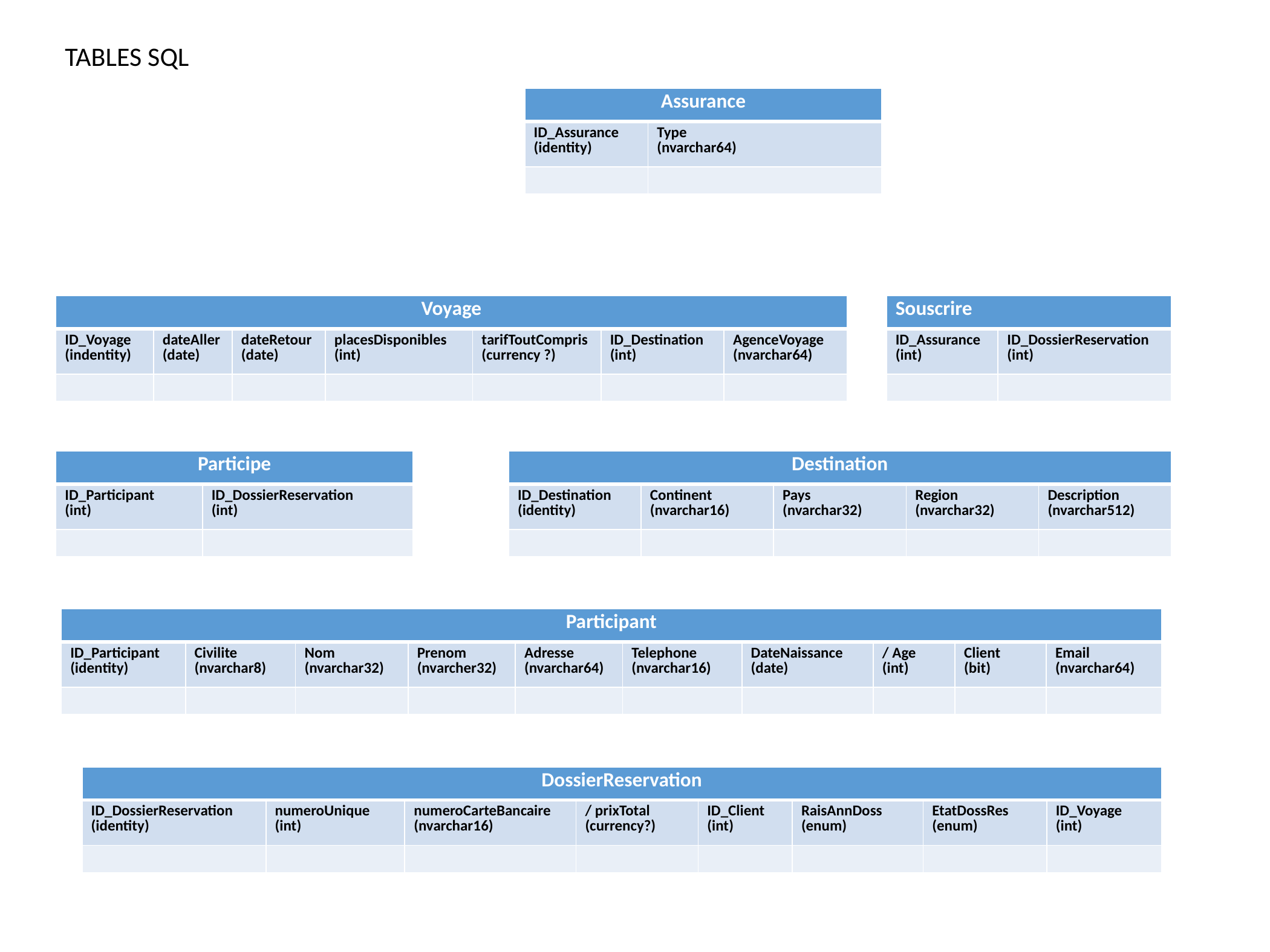

TABLES SQL
| Assurance |  |
| --- | --- |
| ID\_Assurance (identity) | Type (nvarchar64) |
|  |  |
| Voyage |  |  |  |  |  |  |
| --- | --- | --- | --- | --- | --- | --- |
| ID\_Voyage (indentity) | dateAller (date) | dateRetour (date) | placesDisponibles (int) | tarifToutCompris (currency ?) | ID\_Destination (int) | AgenceVoyage (nvarchar64) |
|  |  |  |  |  |  |  |
| Souscrire |  |
| --- | --- |
| ID\_Assurance (int) | ID\_DossierReservation (int) |
|  |  |
| Participe |  |
| --- | --- |
| ID\_Participant (int) | ID\_DossierReservation (int) |
|  |  |
| Destination |  |  |  |  |
| --- | --- | --- | --- | --- |
| ID\_Destination (identity) | Continent (nvarchar16) | Pays (nvarchar32) | Region (nvarchar32) | Description (nvarchar512) |
|  |  |  |  |  |
| Participant |  |  |  |  |  |  |  |  |  |
| --- | --- | --- | --- | --- | --- | --- | --- | --- | --- |
| ID\_Participant (identity) | Civilite (nvarchar8) | Nom (nvarchar32) | Prenom (nvarcher32) | Adresse (nvarchar64) | Telephone (nvarchar16) | DateNaissance (date) | / Age (int) | Client (bit) | Email (nvarchar64) |
|  |  |  |  |  |  |  |  |  |  |
| DossierReservation |  |  |  |  |  |  |  |
| --- | --- | --- | --- | --- | --- | --- | --- |
| ID\_DossierReservation (identity) | numeroUnique (int) | numeroCarteBancaire (nvarchar16) | / prixTotal (currency?) | ID\_Client (int) | RaisAnnDoss (enum) | EtatDossRes (enum) | ID\_Voyage (int) |
|  |  |  |  |  |  |  |  |